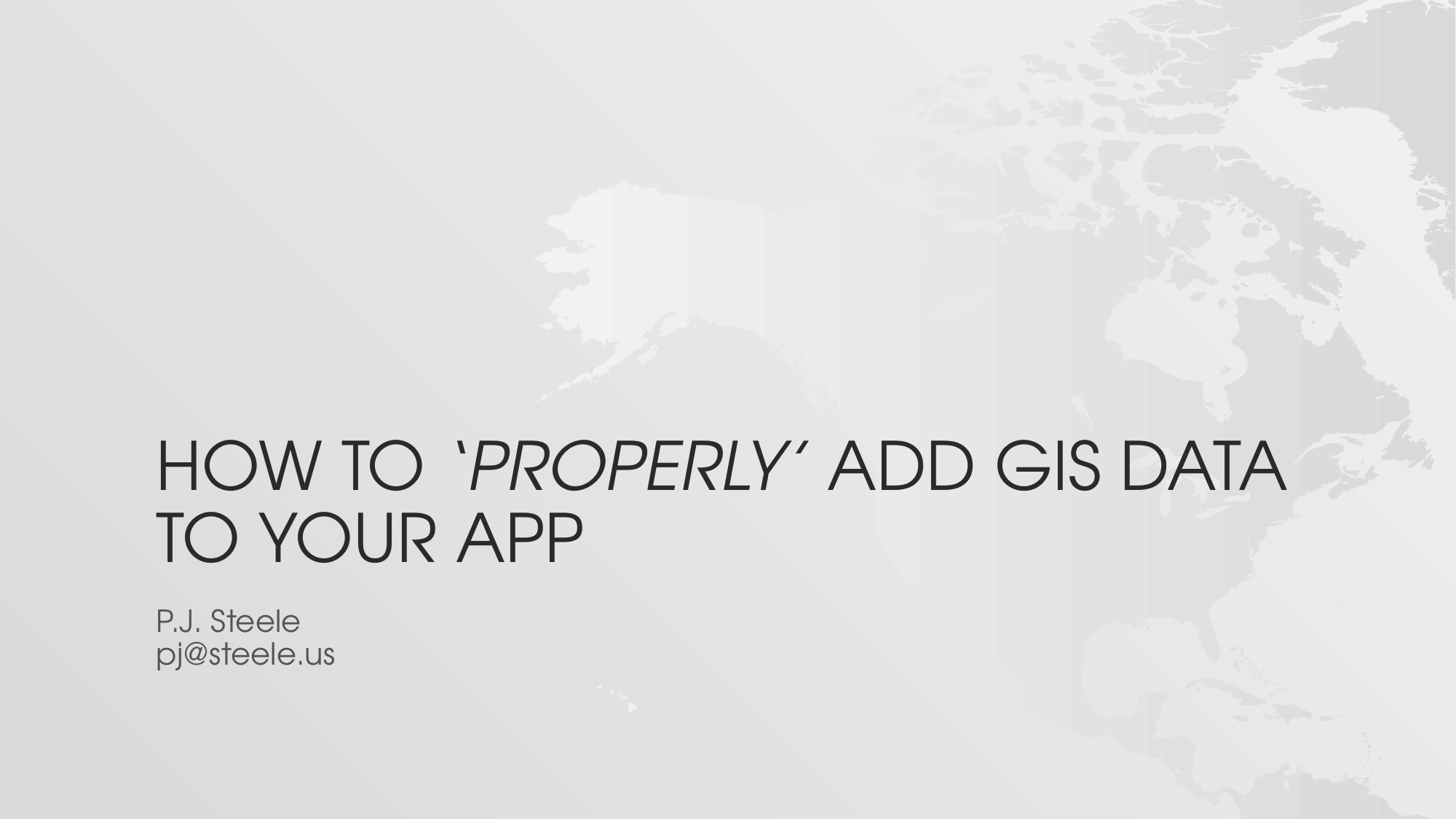

# How to ‘Properly’ add GIS data to your App
P.J. Steele
pj@steele.us